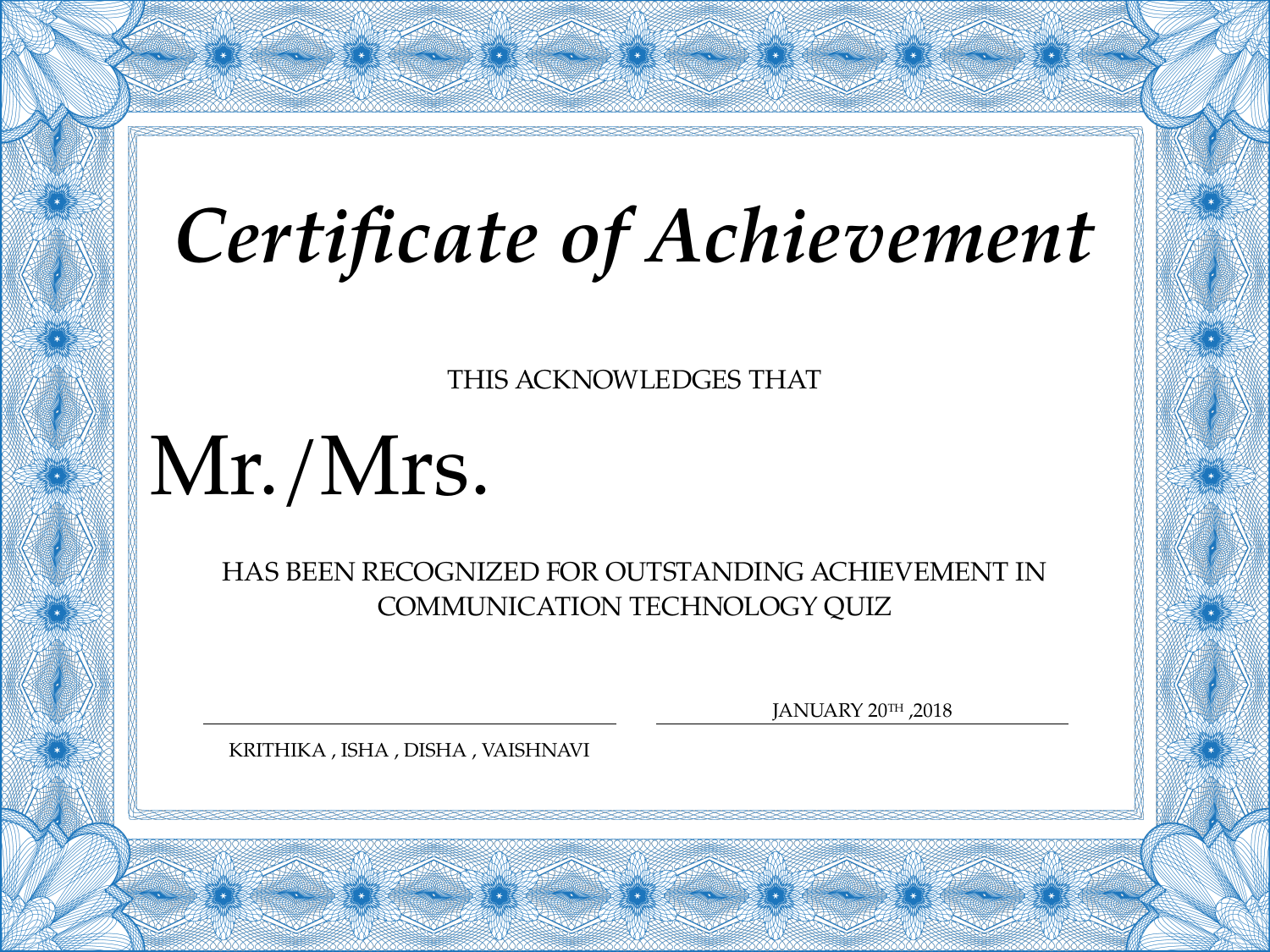

Certificate of Achievement
This Acknowledges That
# Mr./Mrs.
Has Been Recognized for Outstanding Achievement IN COMMUNICATION TECHNOLOGY QUIZ
JANUARY 20TH ,2018
KRITHIKA , ISHA , DISHA , VAISHNAVI